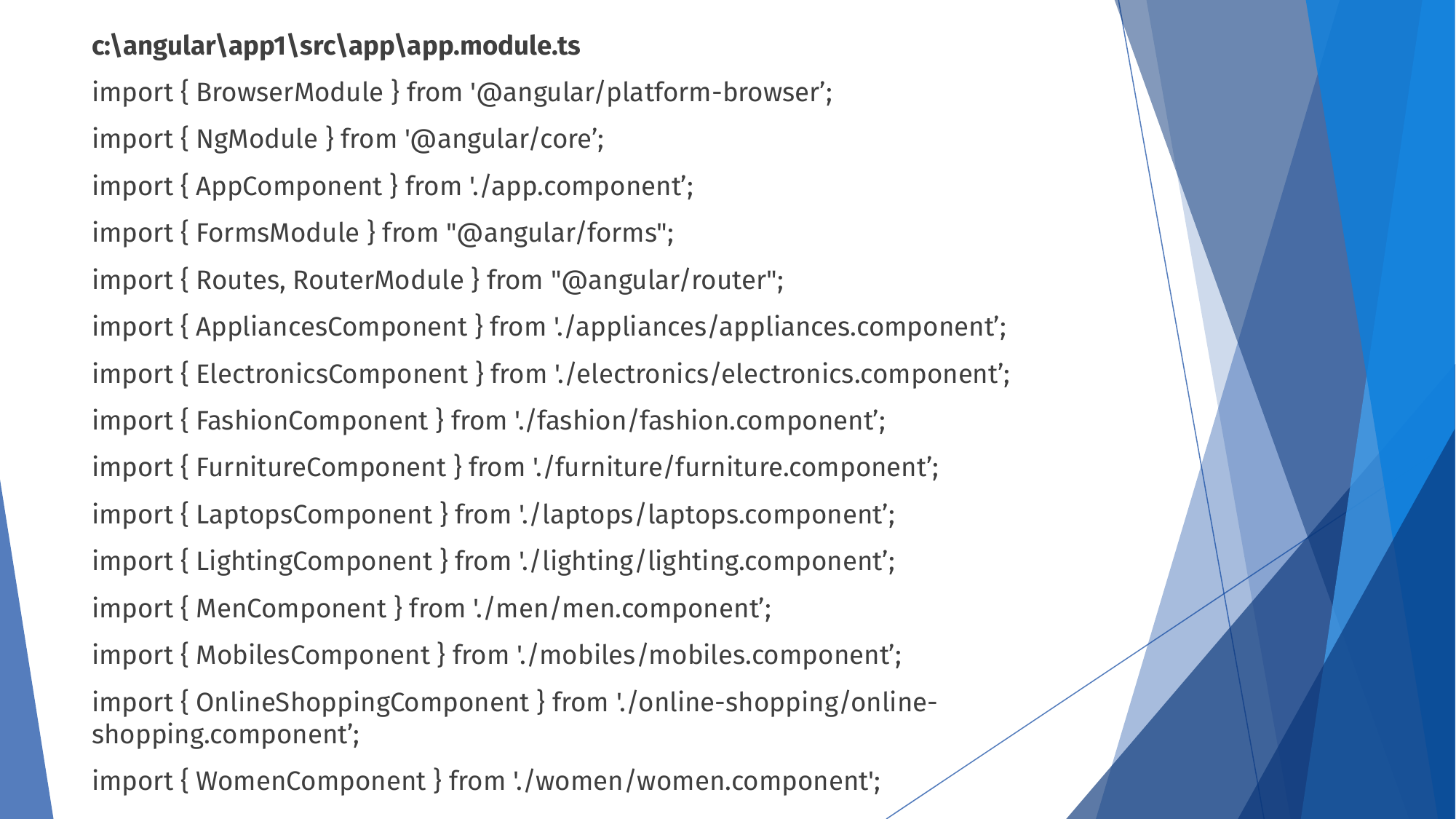

c:\angular\app1\src\app\app.module.ts
import { BrowserModule } from '@angular/platform-browser’;
import { NgModule } from '@angular/core’;
import { AppComponent } from './app.component’;
import { FormsModule } from "@angular/forms";
import { Routes, RouterModule } from "@angular/router";
import { AppliancesComponent } from './appliances/appliances.component’;
import { ElectronicsComponent } from './electronics/electronics.component’;
import { FashionComponent } from './fashion/fashion.component’;
import { FurnitureComponent } from './furniture/furniture.component’;
import { LaptopsComponent } from './laptops/laptops.component’;
import { LightingComponent } from './lighting/lighting.component’;
import { MenComponent } from './men/men.component’;
import { MobilesComponent } from './mobiles/mobiles.component’;
import { OnlineShoppingComponent } from './online-shopping/online-shopping.component’;
import { WomenComponent } from './women/women.component';